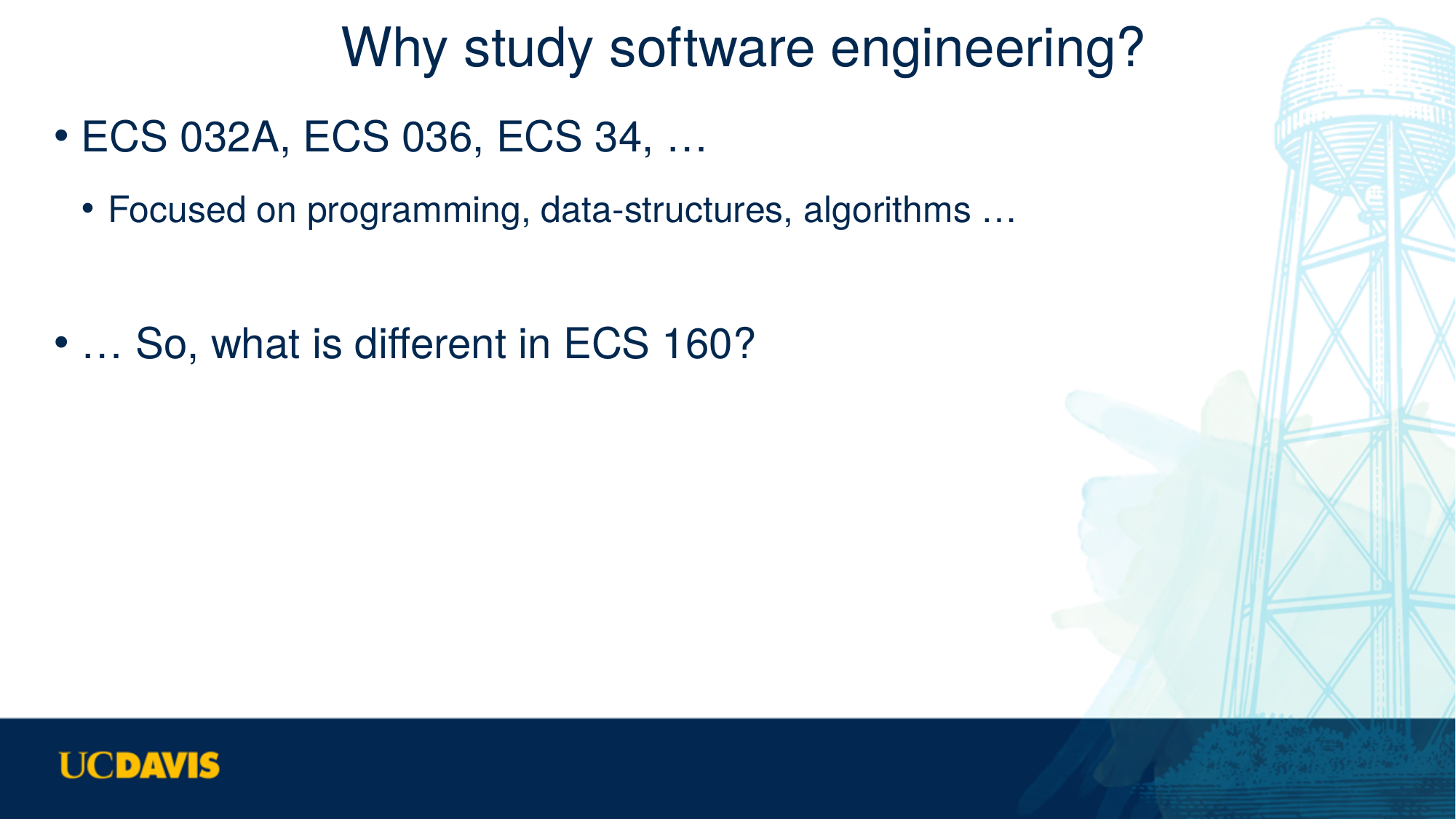

# Why study software engineering?
ECS 032A, ECS 036, ECS 34, …
Focused on programming, data-structures, algorithms …
… So, what is different in ECS 160?